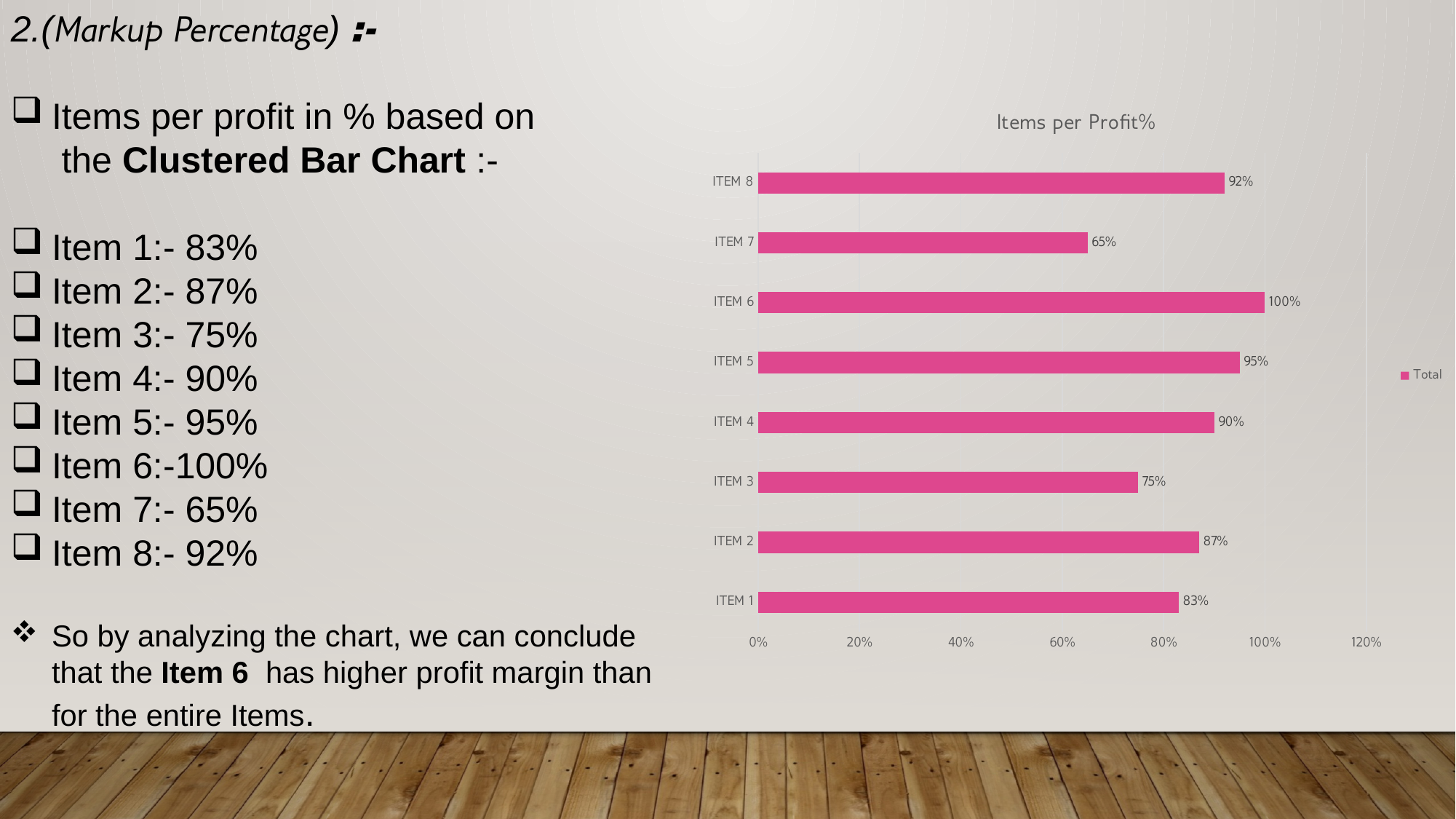

2.(Markup Percentage) :-

Items per profit in % based on
     the Clustered Bar Chart :-

Item 1:- 83%
Item 2:- 87%
Item 3:- 75%
Item 4:- 90%
Item 5:- 95%
Item 6:-100%
Item 7:- 65%
Item 8:- 92%

So by analyzing the chart, we can conclude that the Item 6  has higher profit margin than for the entire Items.

### Chart: Items per Profit%

| Category | Total |
|---|---|
| ITEM 1 | 0.83 |
| ITEM 2 | 0.87 |
| ITEM 3 | 0.75 |
| ITEM 4 | 0.9 |
| ITEM 5 | 0.95 |
| ITEM 6 | 1.0 |
| ITEM 7 | 0.65 |
| ITEM 8 | 0.92 |